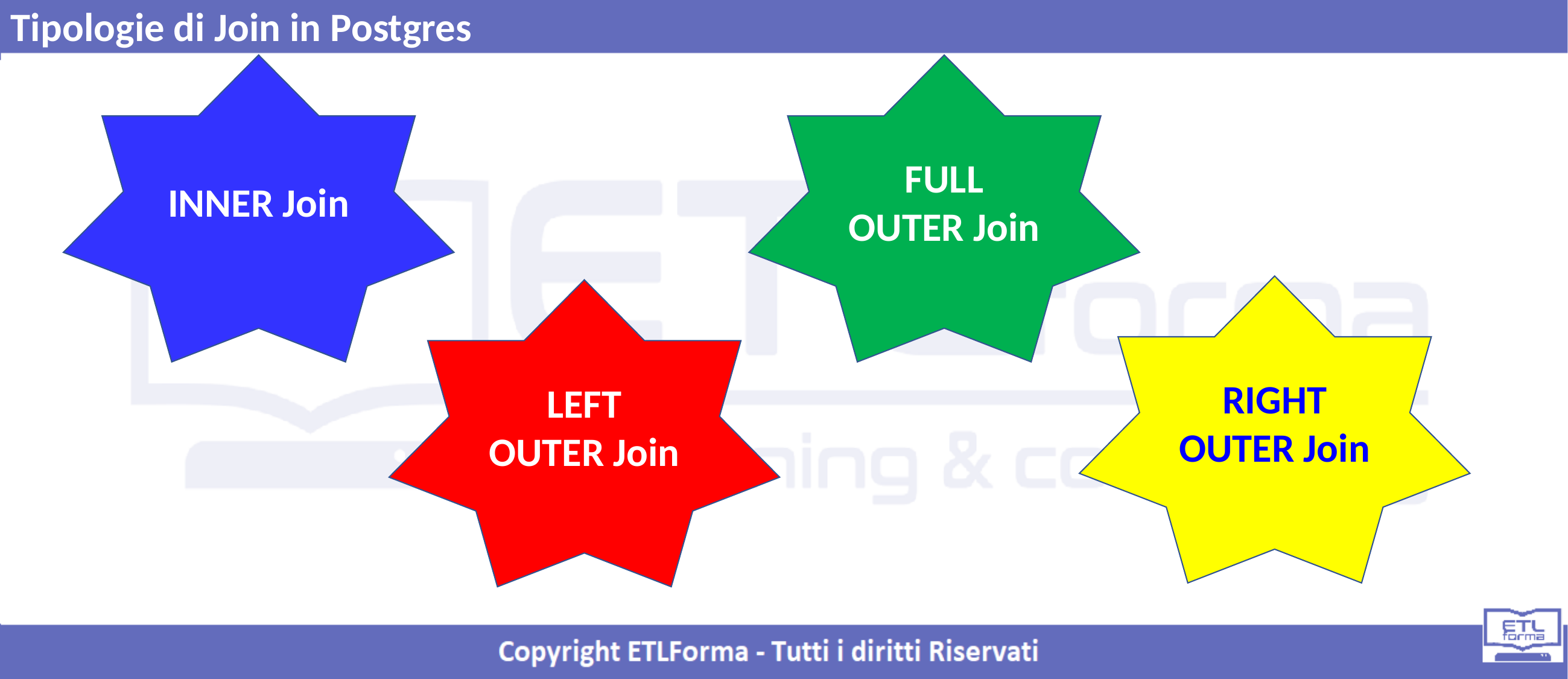

Tipologie di Join in Postgres
INNER Join
FULL OUTER Join
RIGHT OUTER Join
LEFT OUTER Join